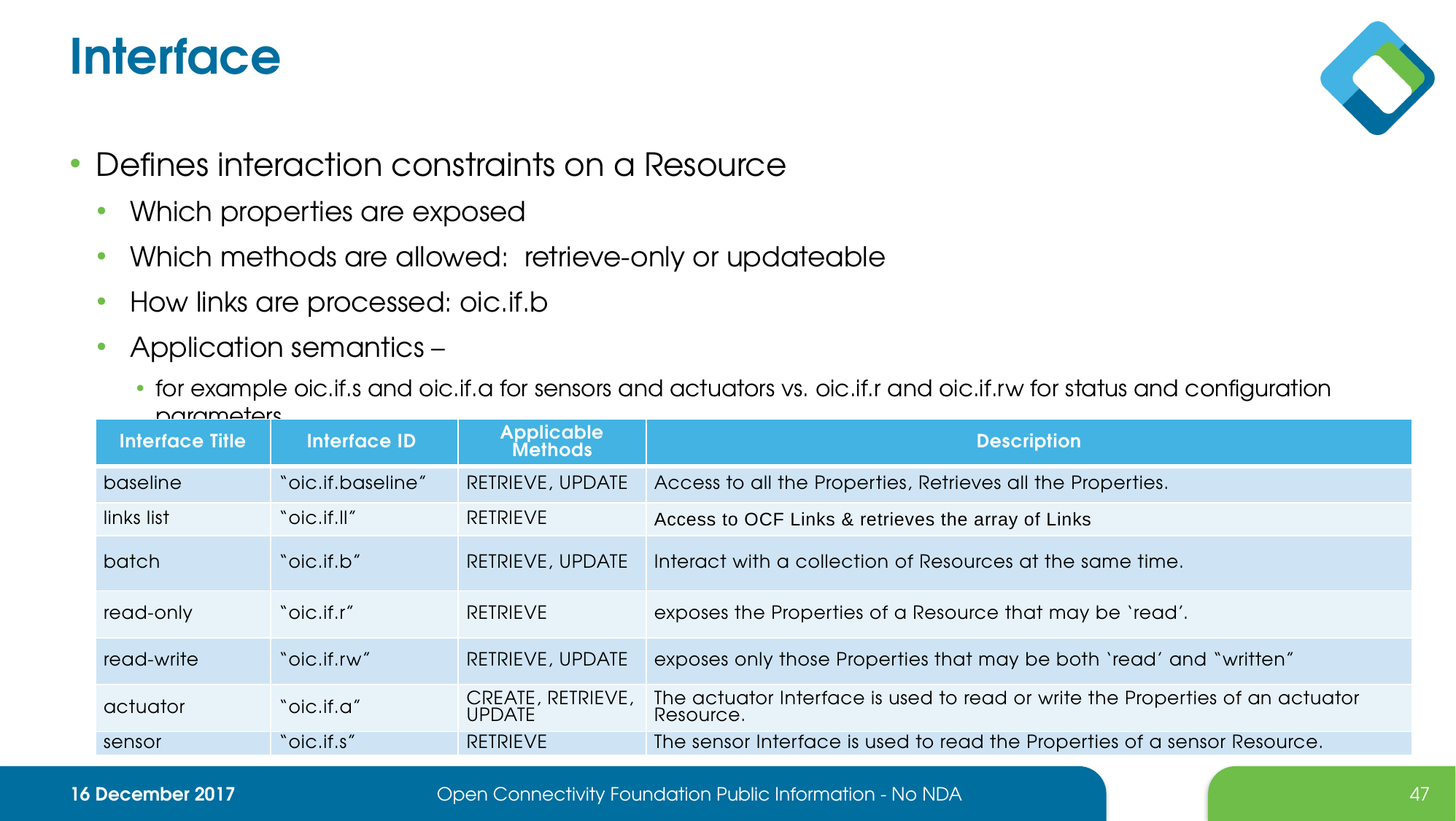

# Interface
Defines interaction constraints on a Resource
 Which properties are exposed
 Which methods are allowed:  retrieve-only or updateable
 How links are processed: oic.if.b
 Application semantics –
for example oic.if.s and oic.if.a for sensors and actuators vs. oic.if.r and oic.if.rw for status and configuration parameters

| Interface Title | Interface ID | Applicable Methods | Description |
| --- | --- | --- | --- |
| baseline | “oic.if.baseline” | RETRIEVE, UPDATE | Access to all the Properties, Retrieves all the Properties. |
| links list | “oic.if.ll” | RETRIEVE | Access to OCF Links & retrieves the array of Links |
| batch | “oic.if.b” | RETRIEVE, UPDATE | Interact with a collection of Resources at the same time. |
| read-only | “oic.if.r” | RETRIEVE | exposes the Properties of a Resource that may be ‘read’. |
| read-write | “oic.if.rw” | RETRIEVE, UPDATE | exposes only those Properties that may be both ‘read’ and “written” |
| actuator | “oic.if.a” | CREATE, RETRIEVE, UPDATE | The actuator Interface is used to read or write the Properties of an actuator Resource. |
| sensor | “oic.if.s” | RETRIEVE | The sensor Interface is used to read the Properties of a sensor Resource. |
16 December 2017
Open Connectivity Foundation Public Information - No NDA
47